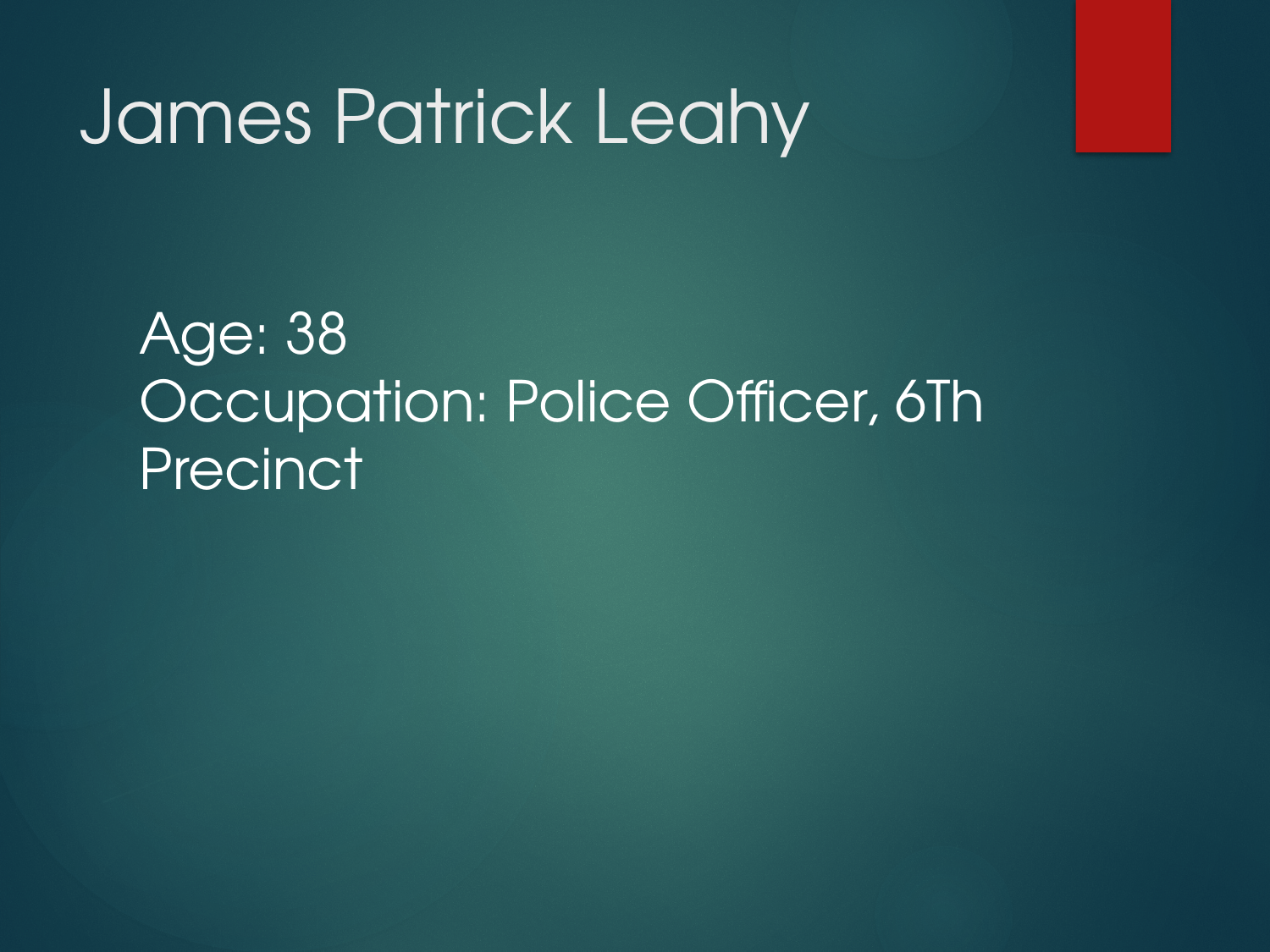

# James Patrick Leahy

Age: 38
Occupation: Police Officer, 6Th Precinct